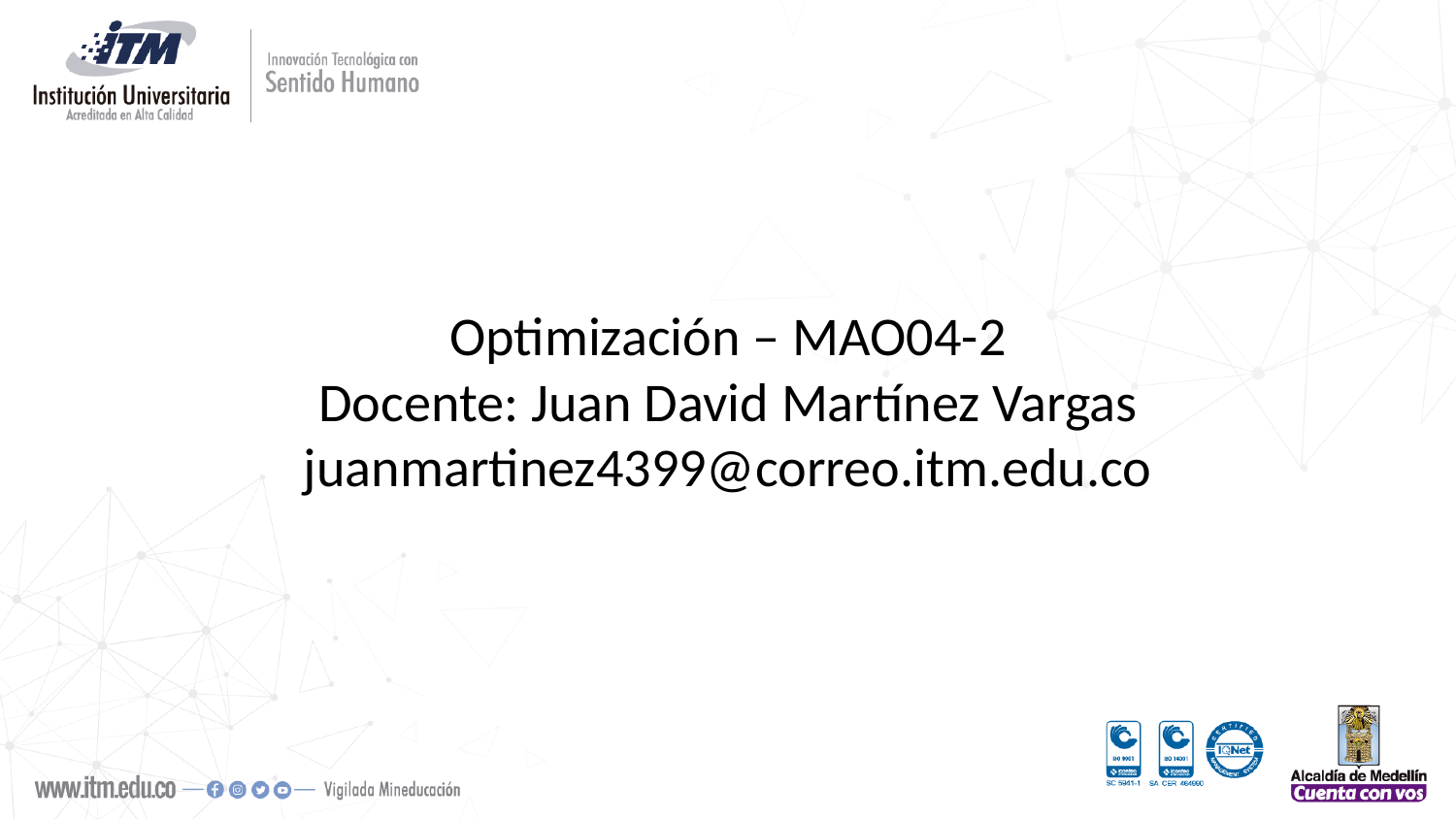

Optimización – MAO04-2
Docente: Juan David Martínez Vargas
juanmartinez4399@correo.itm.edu.co